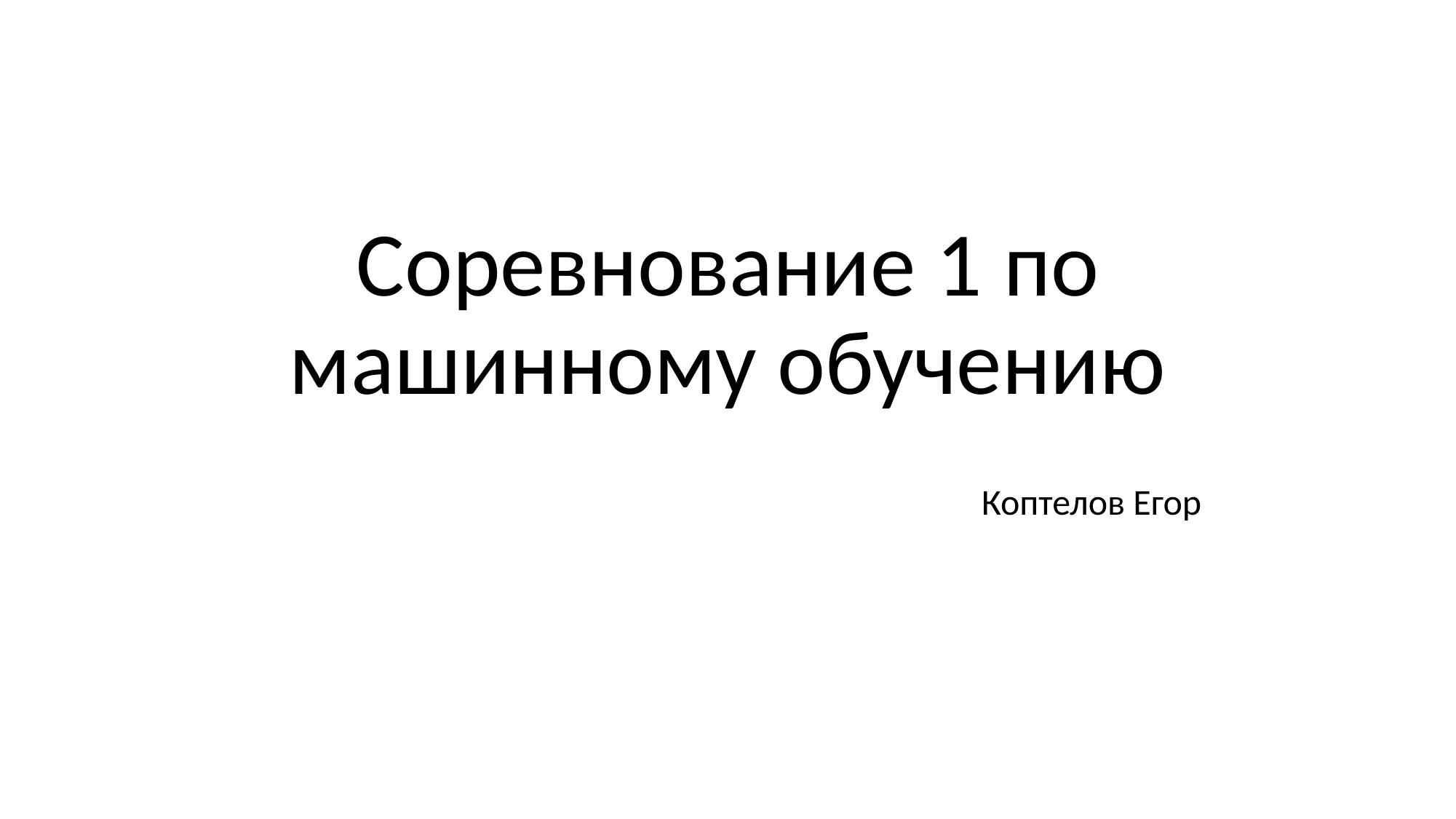

# Соревнование 1 по машинному обучению
Коптелов Егор